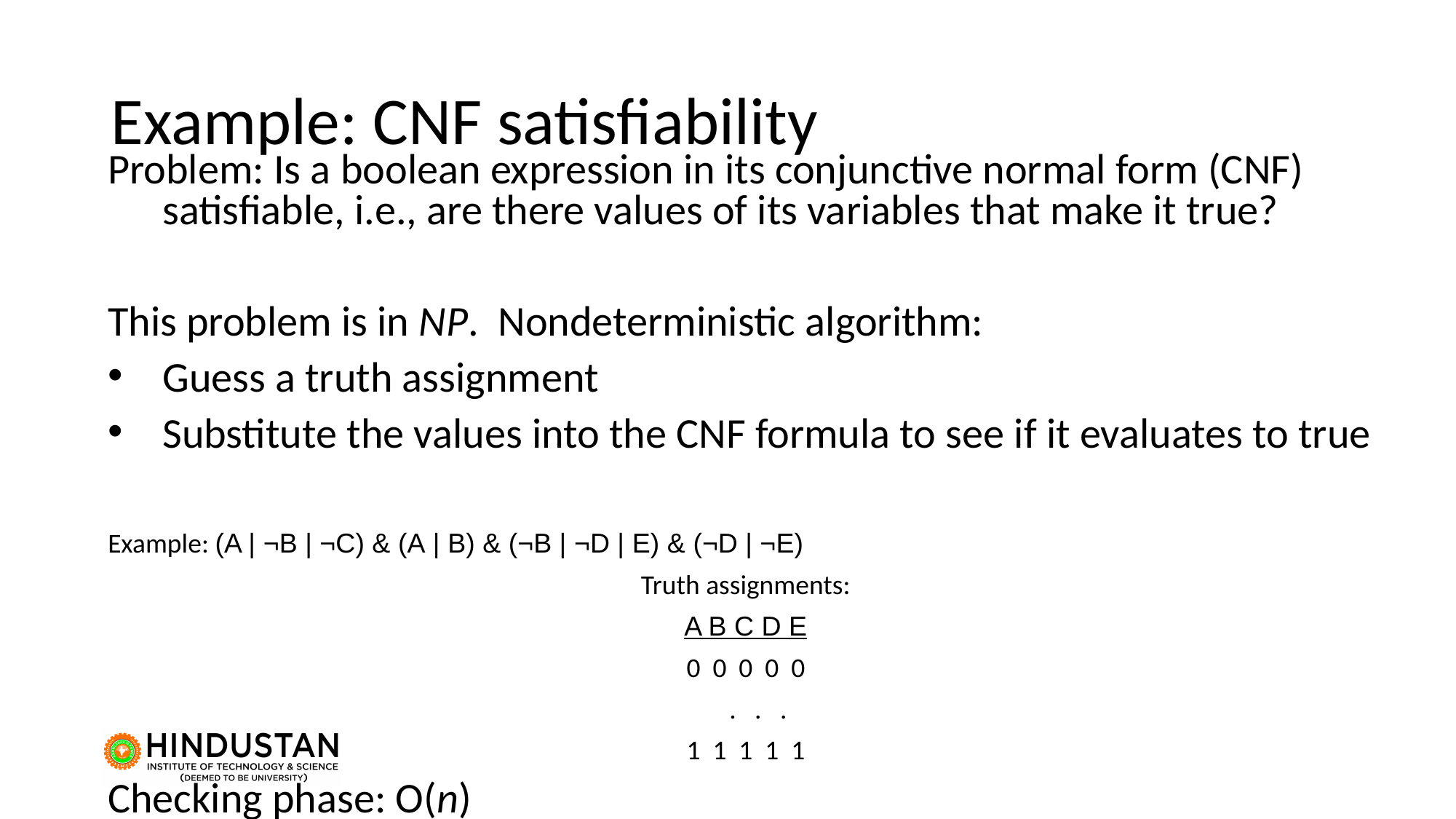

# Example: CNF satisfiability
Problem: Is a boolean expression in its conjunctive normal form (CNF) satisfiable, i.e., are there values of its variables that make it true?

This problem is in NP.  Nondeterministic algorithm:
Guess a truth assignment
Substitute the values into the CNF formula to see if it evaluates to true

Example: (A | ¬B | ¬C) & (A | B) & (¬B | ¬D | E) & (¬D | ¬E)
Truth assignments:
A B C D E
0  0  0  0  0
    .   .   .
1  1  1  1  1
Checking phase: O(n)